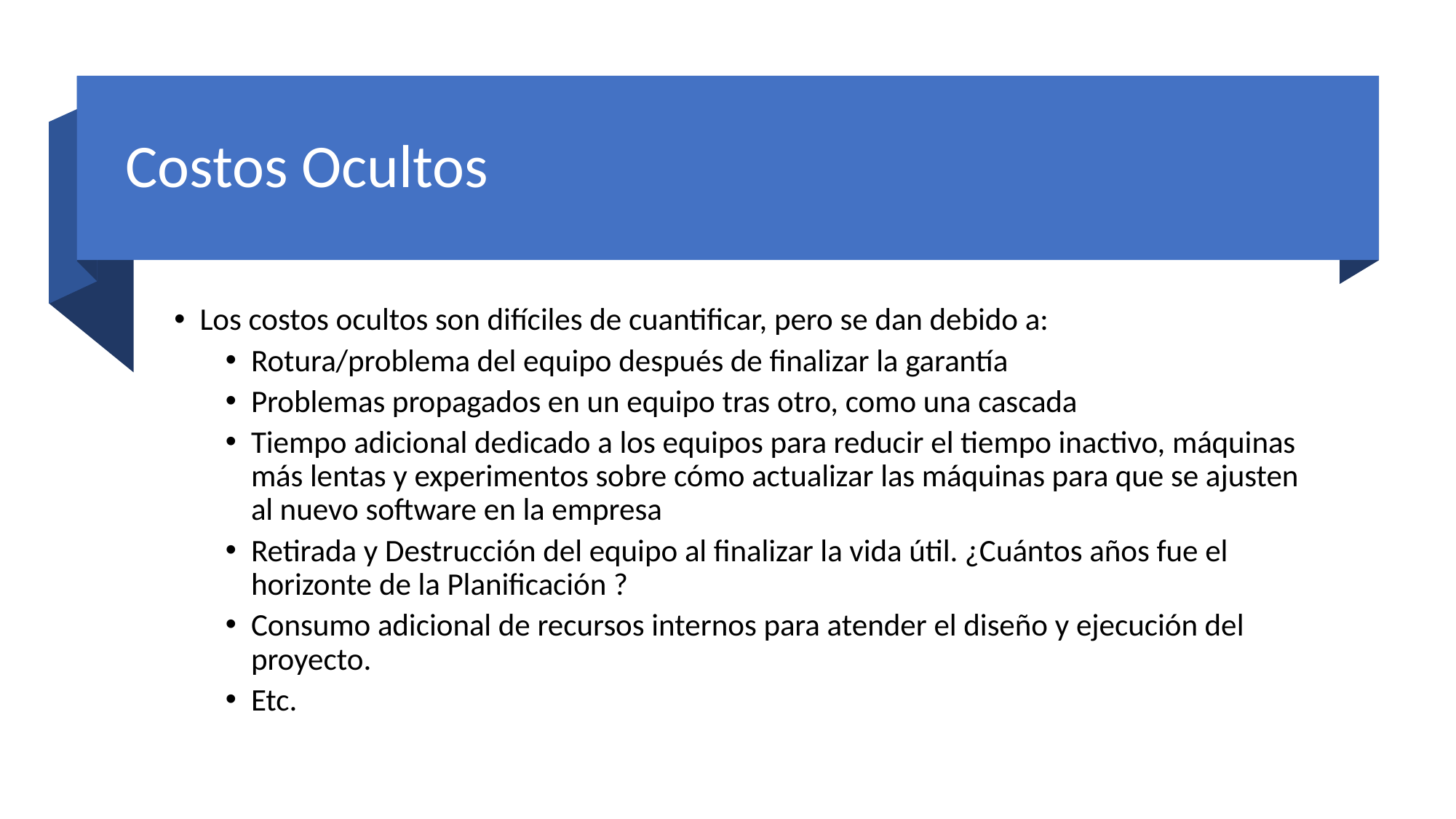

# Costos Ocultos

Los costos ocultos son difíciles de cuantificar, pero se dan debido a:
Rotura/problema del equipo después de finalizar la garantía
Problemas propagados en un equipo tras otro, como una cascada
Tiempo adicional dedicado a los equipos para reducir el tiempo inactivo, máquinas más lentas y experimentos sobre cómo actualizar las máquinas para que se ajusten al nuevo software en la empresa
Retirada y Destrucción del equipo al finalizar la vida útil. ¿Cuántos años fue el horizonte de la Planificación ?
Consumo adicional de recursos internos para atender el diseño y ejecución del proyecto.
Etc.